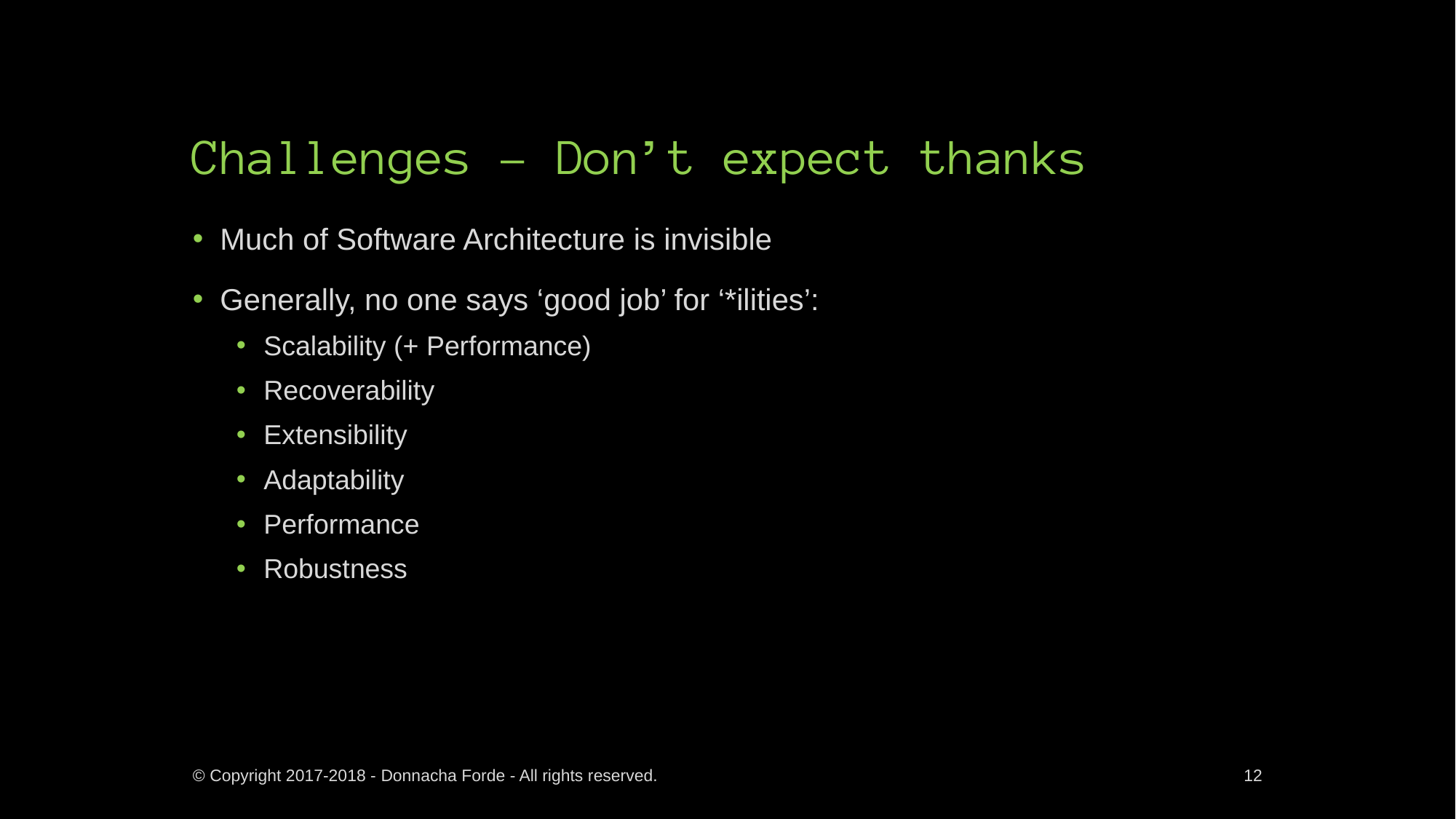

# Challenges – Don’t expect thanks
Much of Software Architecture is invisible
Generally, no one says ‘good job’ for ‘*ilities’:
Scalability (+ Performance)
Recoverability
Extensibility
Adaptability
Performance
Robustness

© Copyright 2017-2018 - Donnacha Forde - All rights reserved.
12